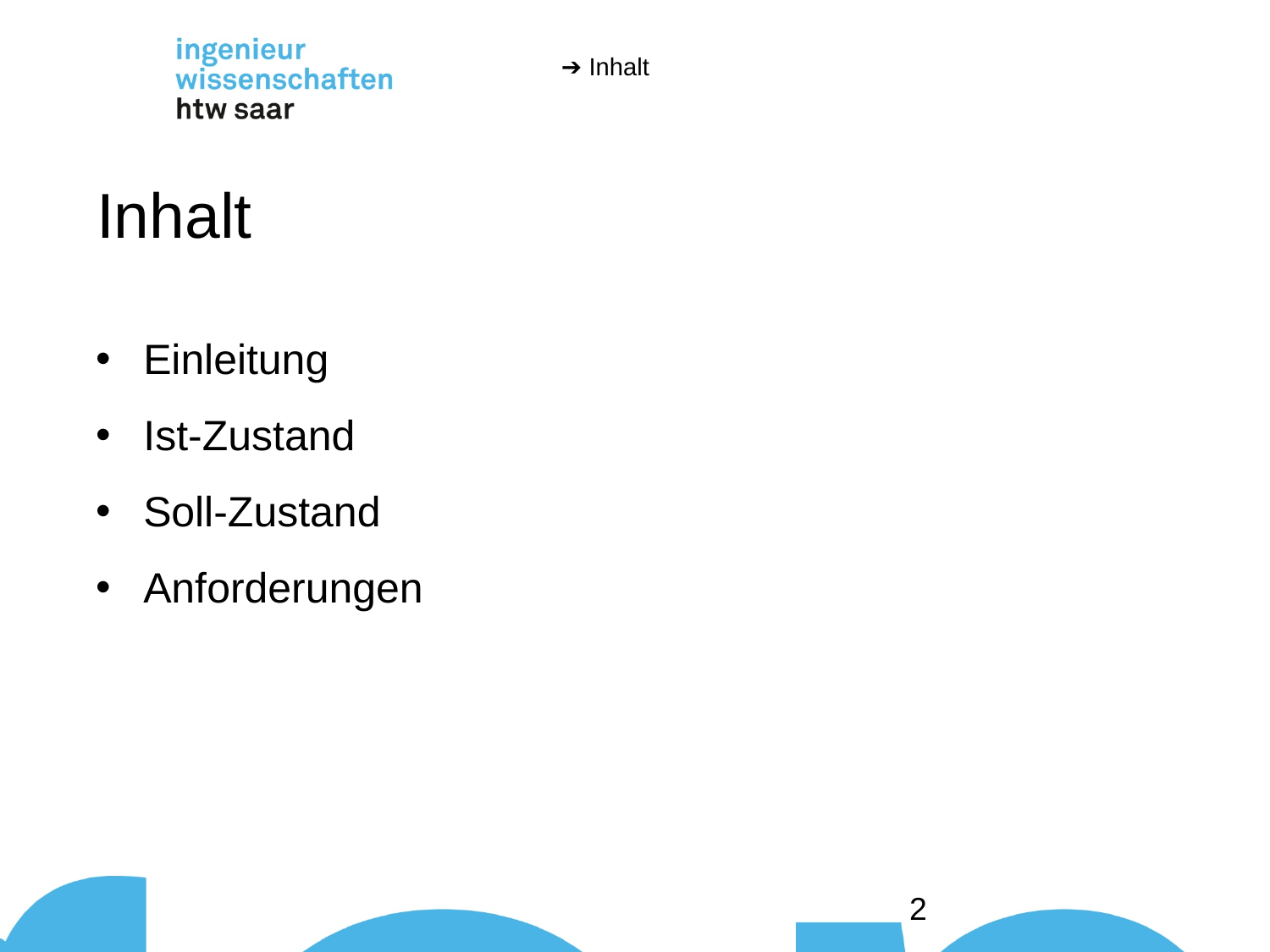

➔ Inhalt

Inhalt

Einleitung
Ist-Zustand
Soll-Zustand
Anforderungen

2